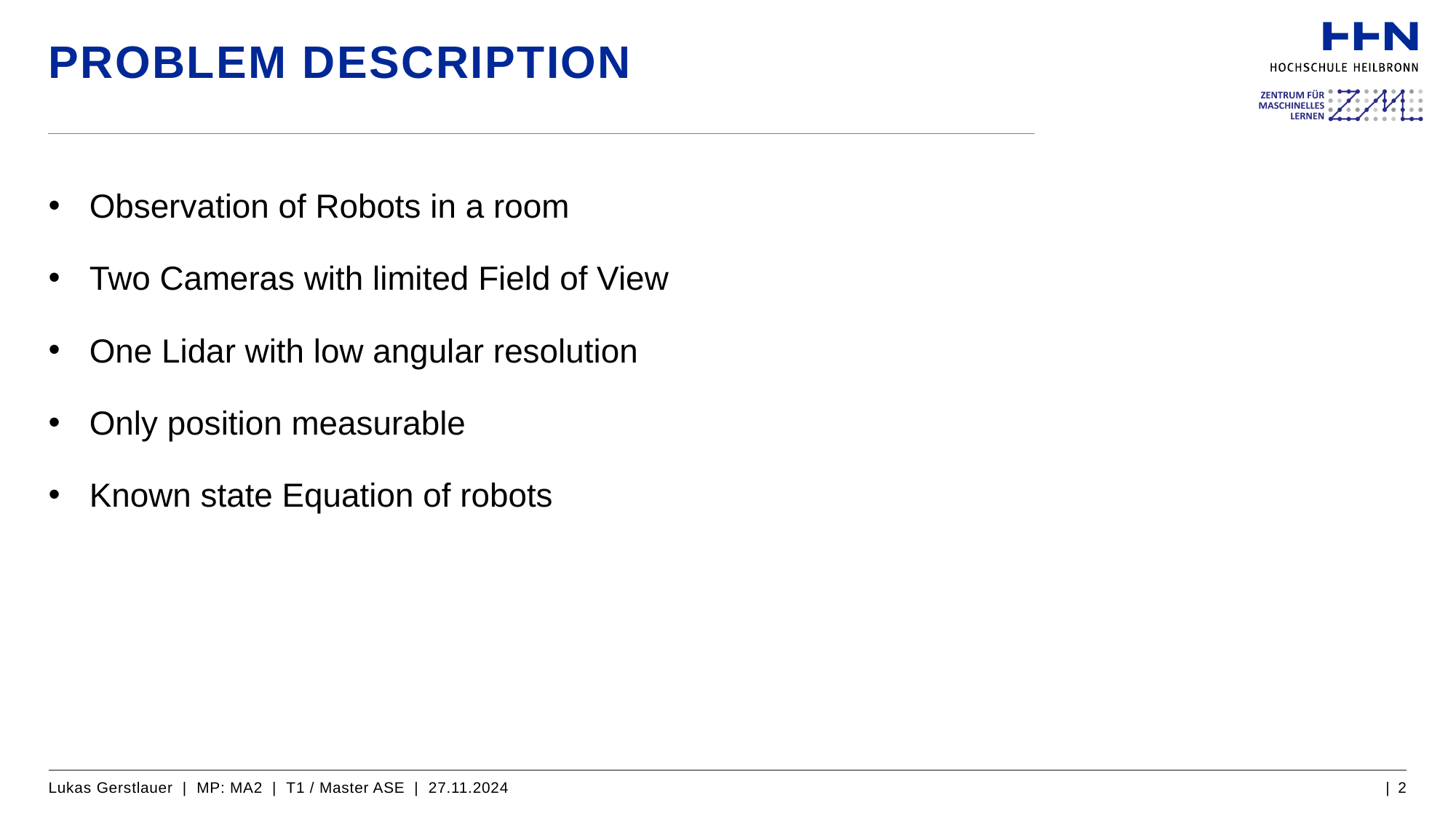

# Problem description
Observation of Robots in a room
Two Cameras with limited Field of View
One Lidar with low angular resolution
Only position measurable
Known state Equation of robots
Lukas Gerstlauer  |  MP: MA2  |  T1 / Master ASE  |  27.11.2024
|  2